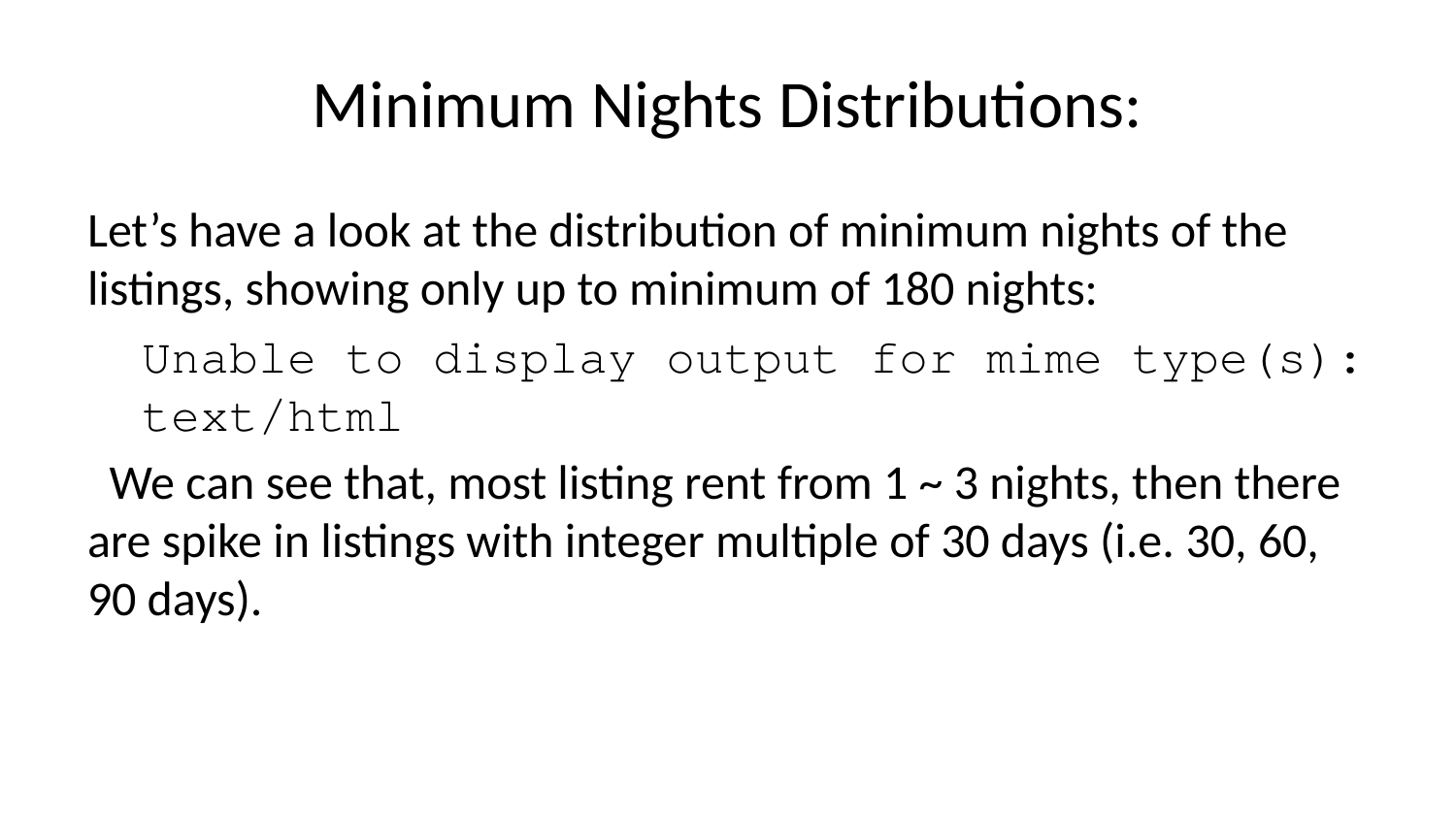

# Minimum Nights Distributions:
Let’s have a look at the distribution of minimum nights of the listings, showing only up to minimum of 180 nights:
Unable to display output for mime type(s): text/html
  We can see that, most listing rent from 1 ~ 3 nights, then there are spike in listings with integer multiple of 30 days (i.e. 30, 60, 90 days).